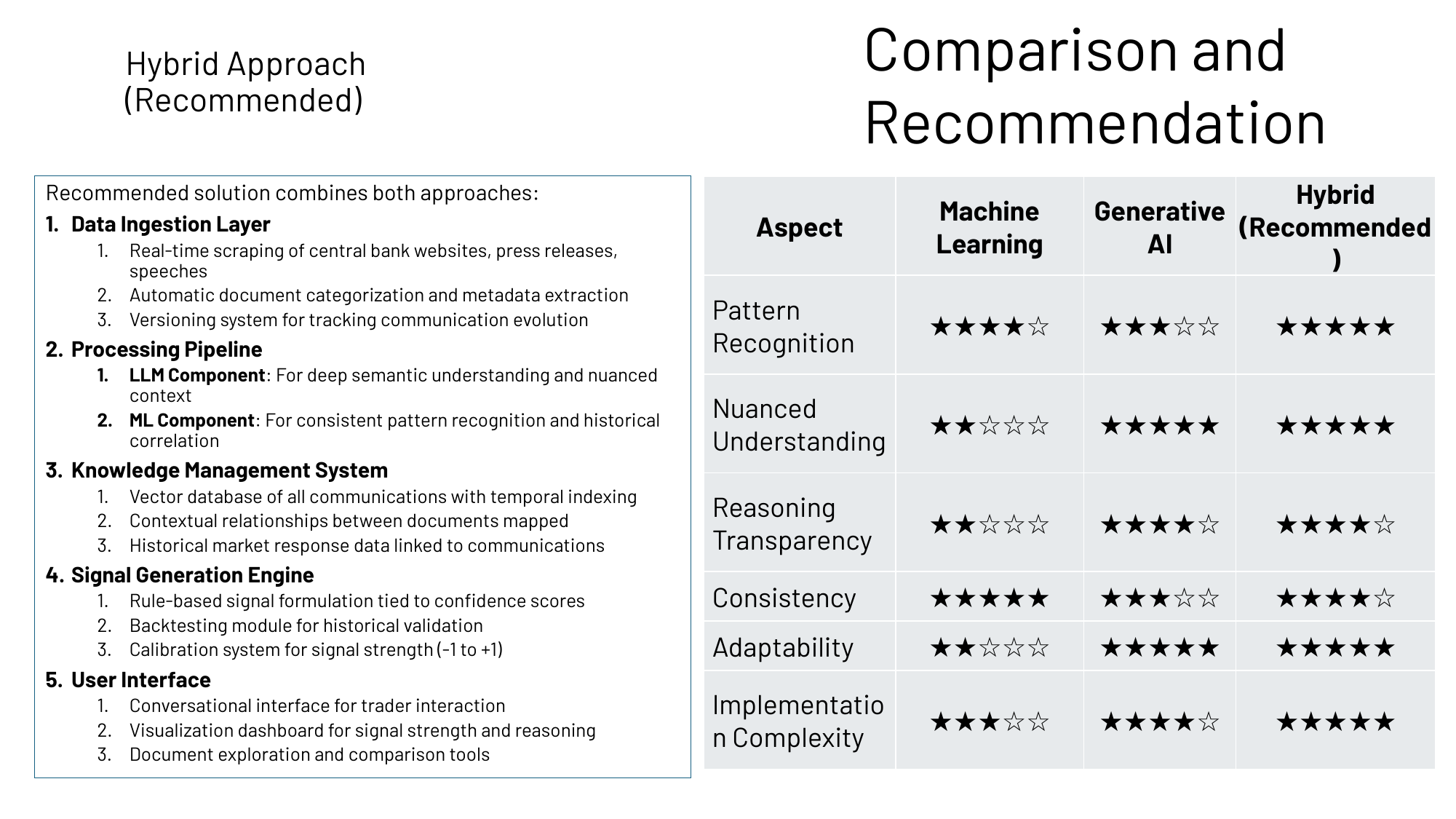

Comparison and Recommendation
# Hybrid Approach (Recommended)
Recommended solution combines both approaches:
Data Ingestion Layer
Real-time scraping of central bank websites, press releases, speeches
Automatic document categorization and metadata extraction
Versioning system for tracking communication evolution
Processing Pipeline
LLM Component: For deep semantic understanding and nuanced context
ML Component: For consistent pattern recognition and historical correlation
Knowledge Management System
Vector database of all communications with temporal indexing
Contextual relationships between documents mapped
Historical market response data linked to communications
Signal Generation Engine
Rule-based signal formulation tied to confidence scores
Backtesting module for historical validation
Calibration system for signal strength (-1 to +1)
User Interface
Conversational interface for trader interaction
Visualization dashboard for signal strength and reasoning
Document exploration and comparison tools

| Aspect | Machine Learning | Generative AI | Hybrid (Recommended) |
| --- | --- | --- | --- |
| Pattern Recognition | ★★★★☆ | ★★★☆☆ | ★★★★★ |
| Nuanced Understanding | ★★☆☆☆ | ★★★★★ | ★★★★★ |
| Reasoning Transparency | ★★☆☆☆ | ★★★★☆ | ★★★★☆ |
| Consistency | ★★★★★ | ★★★☆☆ | ★★★★☆ |
| Adaptability | ★★☆☆☆ | ★★★★★ | ★★★★★ |
| Implementation Complexity | ★★★☆☆ | ★★★★☆ | ★★★★★ |